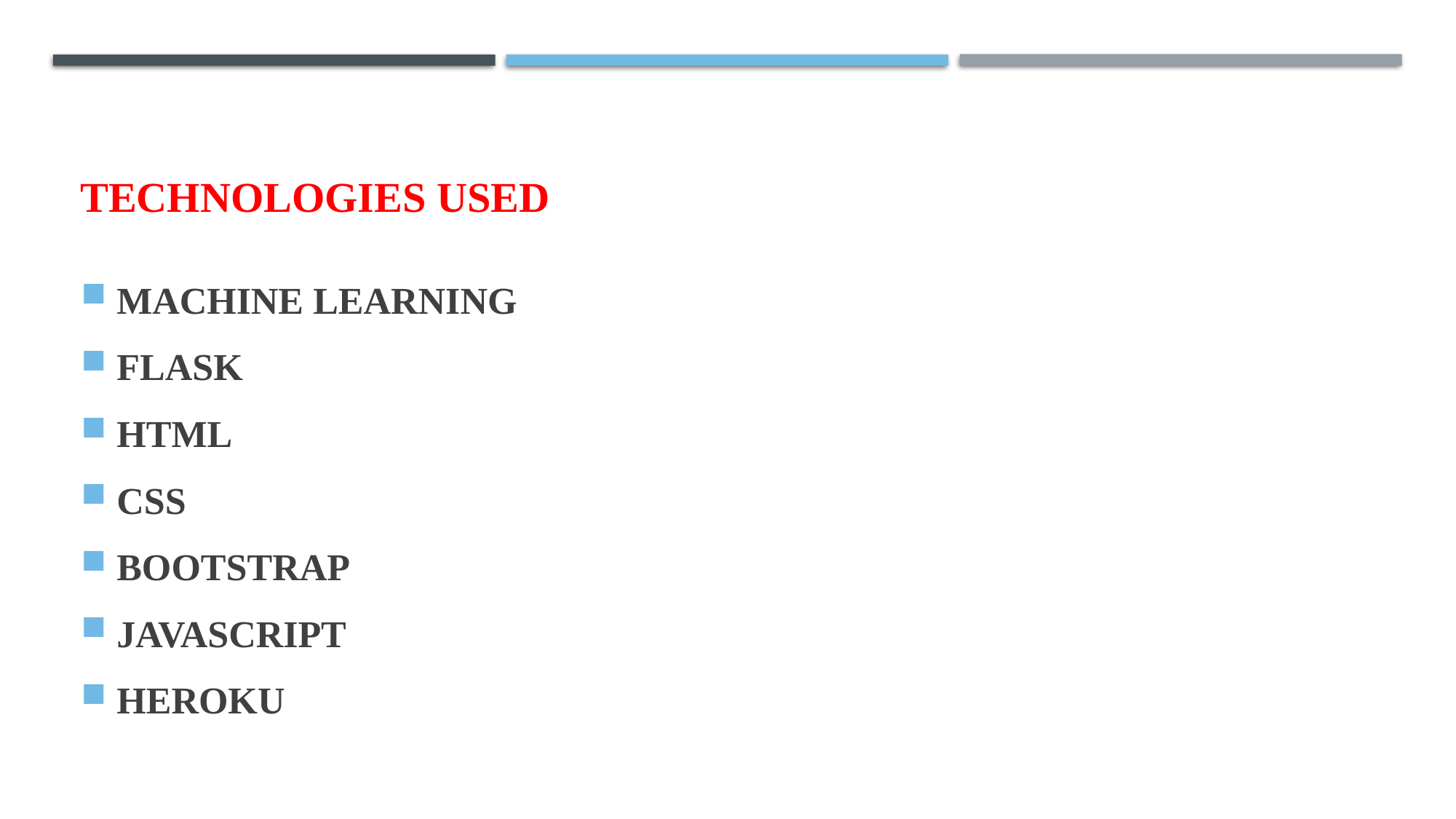

# TECHNOLOGIES USED

MACHINE LEARNING
FLASK
HTML
CSS
BOOTSTRAP
JAVASCRIPT
HEROKU